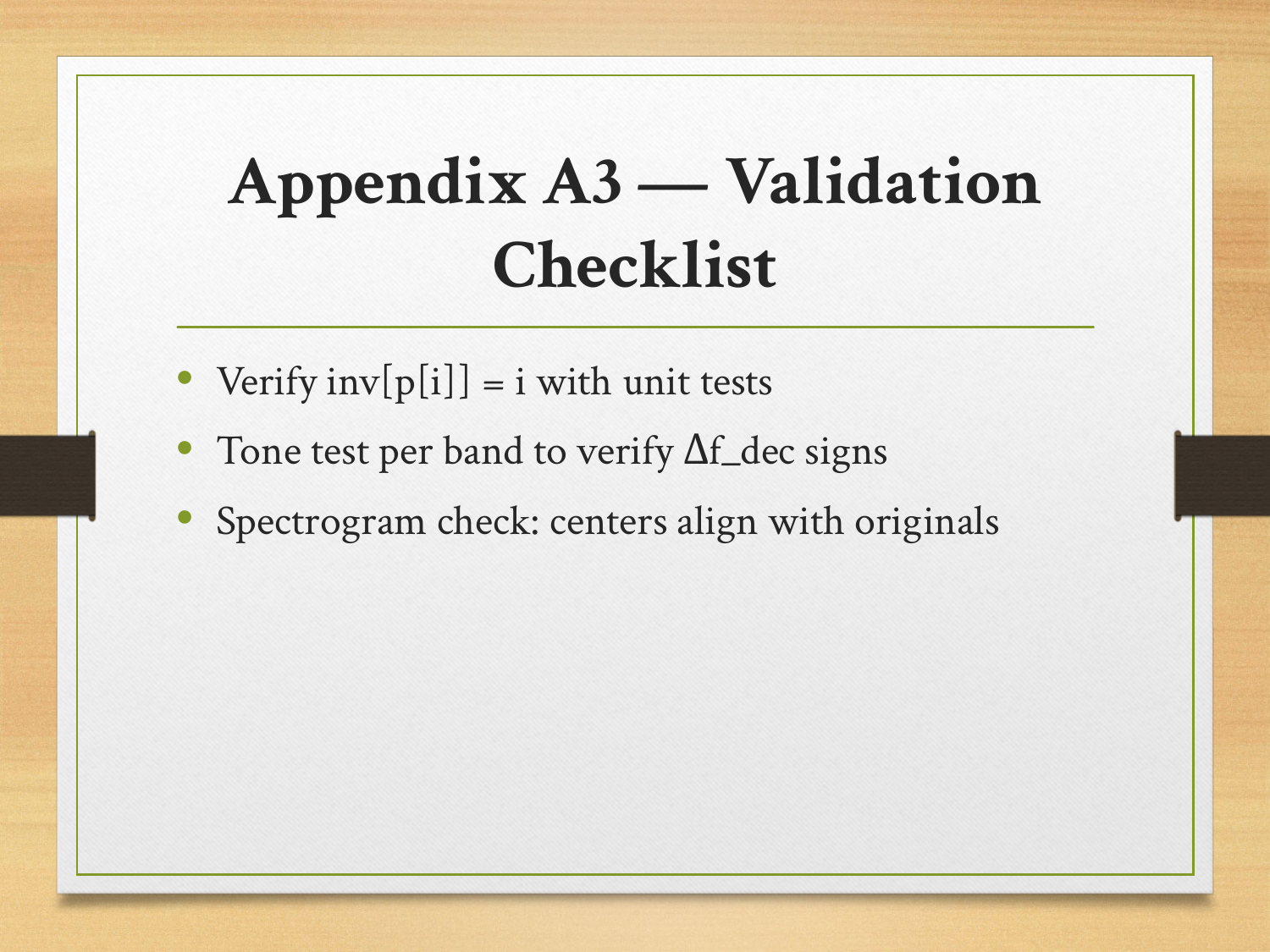

# Appendix A3 — Validation Checklist
Verify inv[p[i]] = i with unit tests
Tone test per band to verify Δf_dec signs
Spectrogram check: centers align with originals